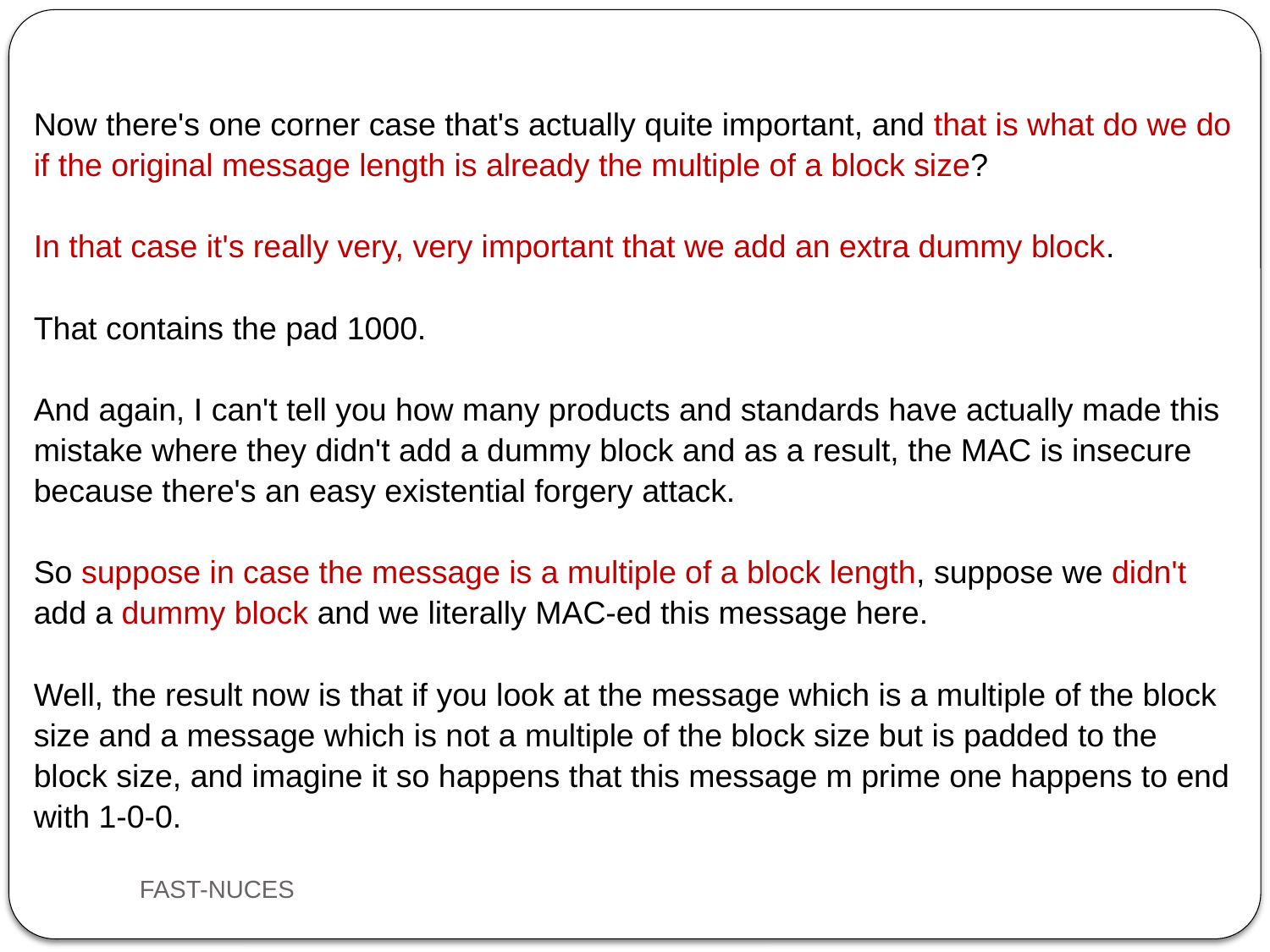

Now there's one corner case that's actually quite important, and that is what do we do if the original message length is already the multiple of a block size?

In that case it's really very, very important that we add an extra dummy block.

That contains the pad 1000.

And again, I can't tell you how many products and standards have actually made this mistake where they didn't add a dummy block and as a result, the MAC is insecure because there's an easy existential forgery attack.

So suppose in case the message is a multiple of a block length, suppose we didn't add a dummy block and we literally MAC-ed this message here.

Well, the result now is that if you look at the message which is a multiple of the block size and a message which is not a multiple of the block size but is padded to the block size, and imagine it so happens that this message m prime one happens to end with 1-0-0.
FAST-NUCES